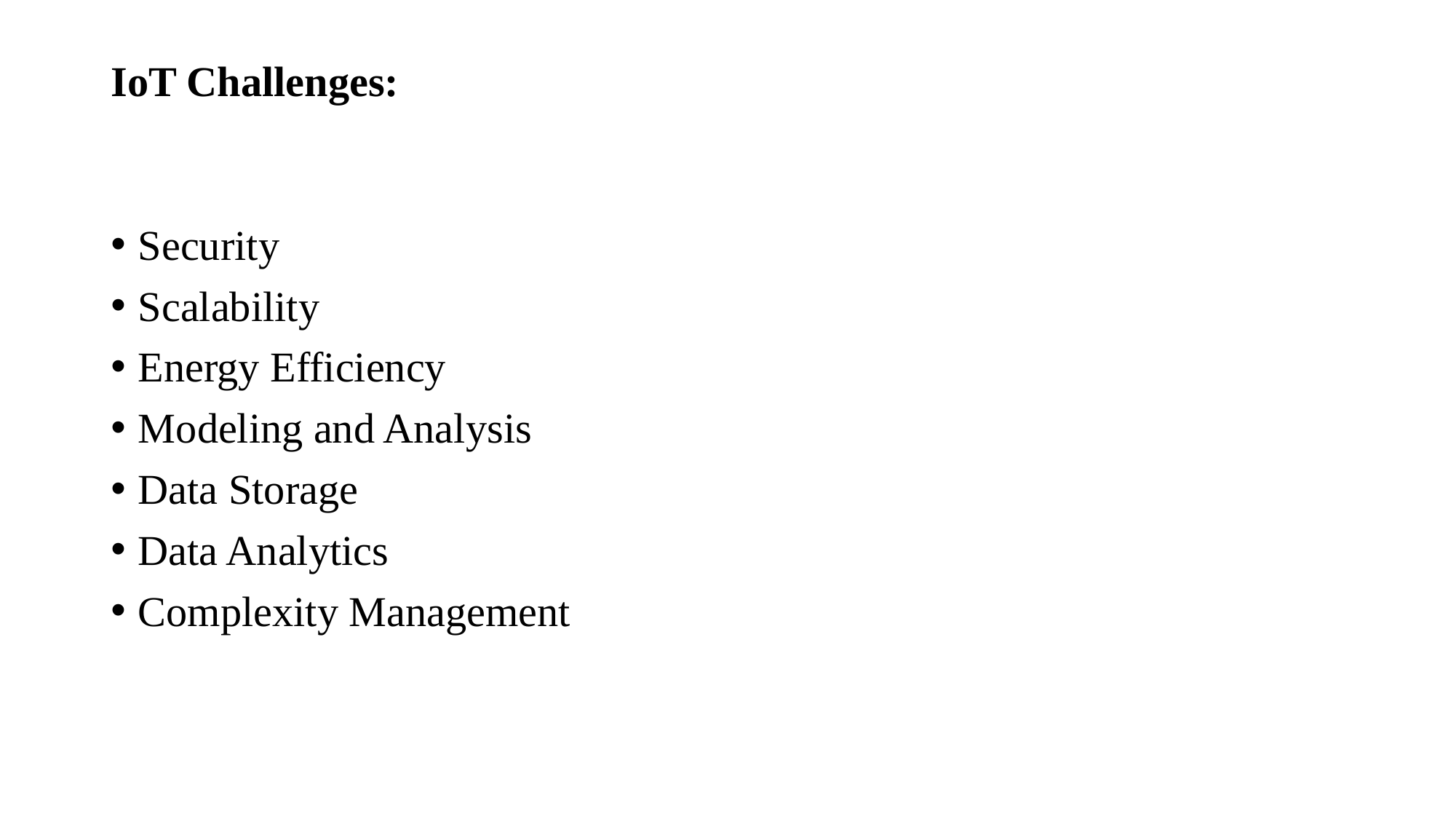

# IoT Challenges:
Security
Scalability
Energy Efficiency
Modeling and Analysis
Data Storage
Data Analytics
Complexity Management